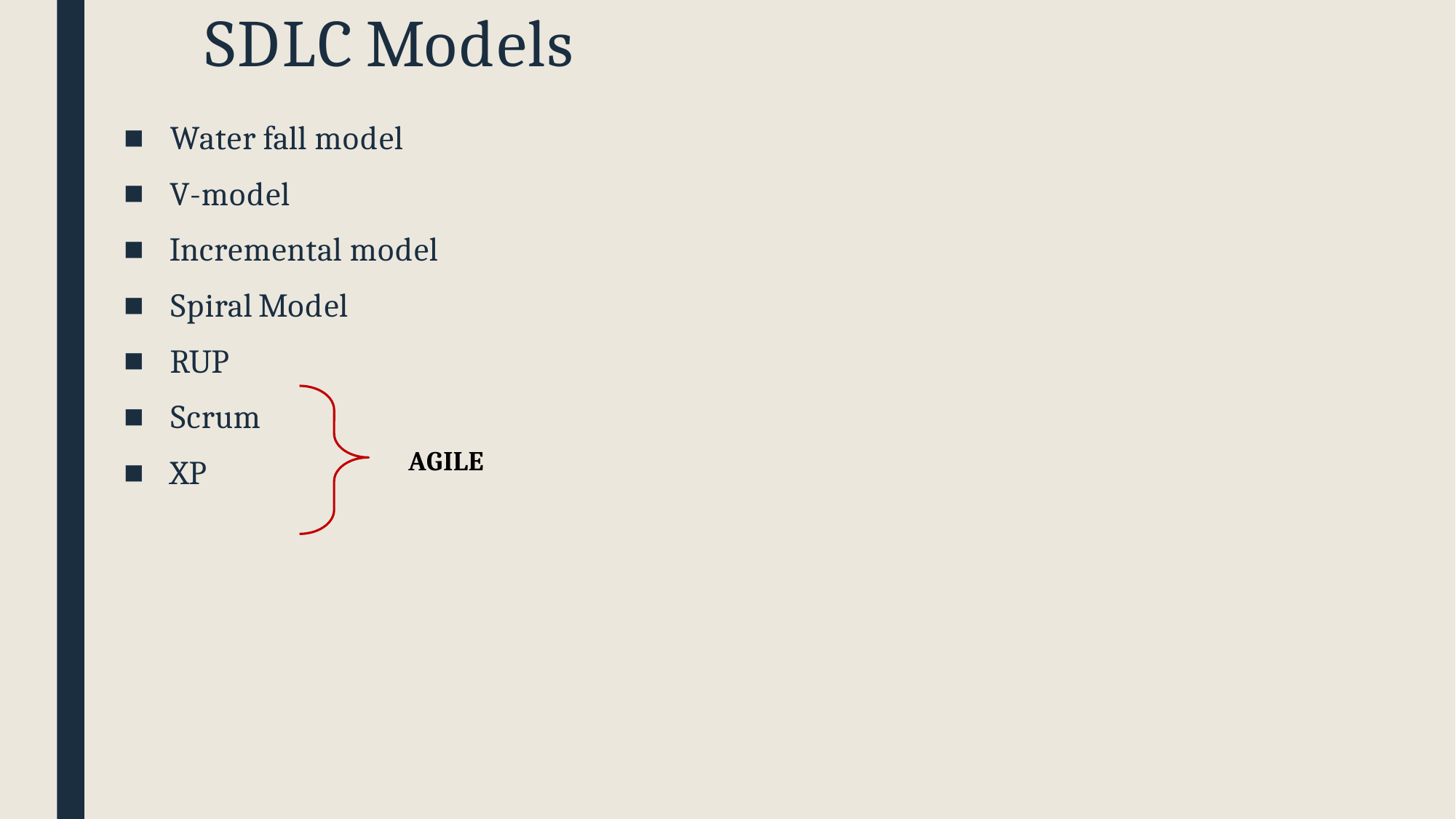

# SDLC Models
Water fall model
V-model
Incremental model
Spiral Model
RUP
Scrum
XP

AGILE